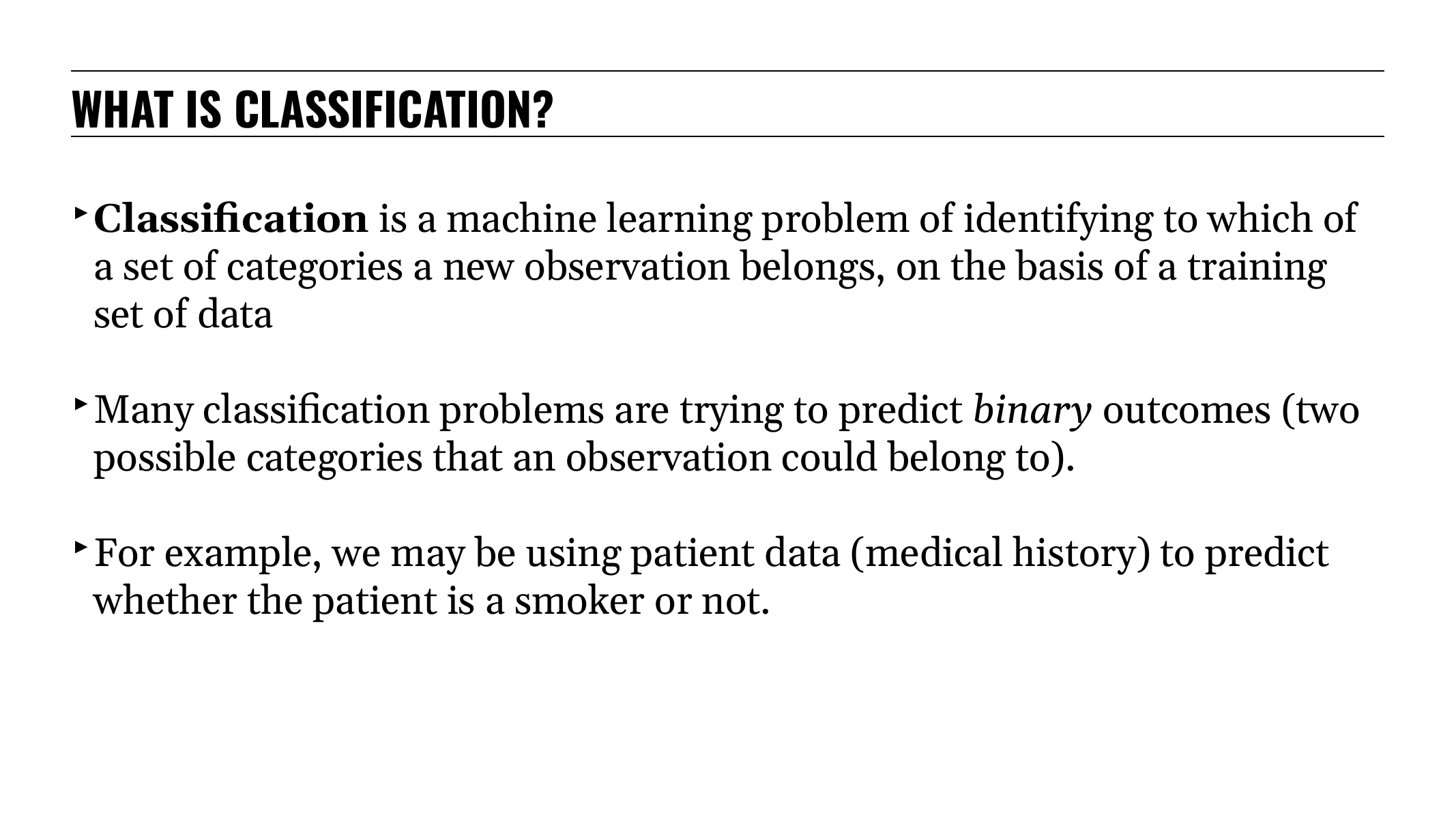

WHAT IS CLASSIFICATION?

Classification is a machine learning problem of identifying to which of a set of categories a new observation belongs, on the basis of a training set of data

Many classification problems are trying to predict binary outcomes (two possible categories that an observation could belong to).

For example, we may be using patient data (medical history) to predict whether the patient is a smoker or not.